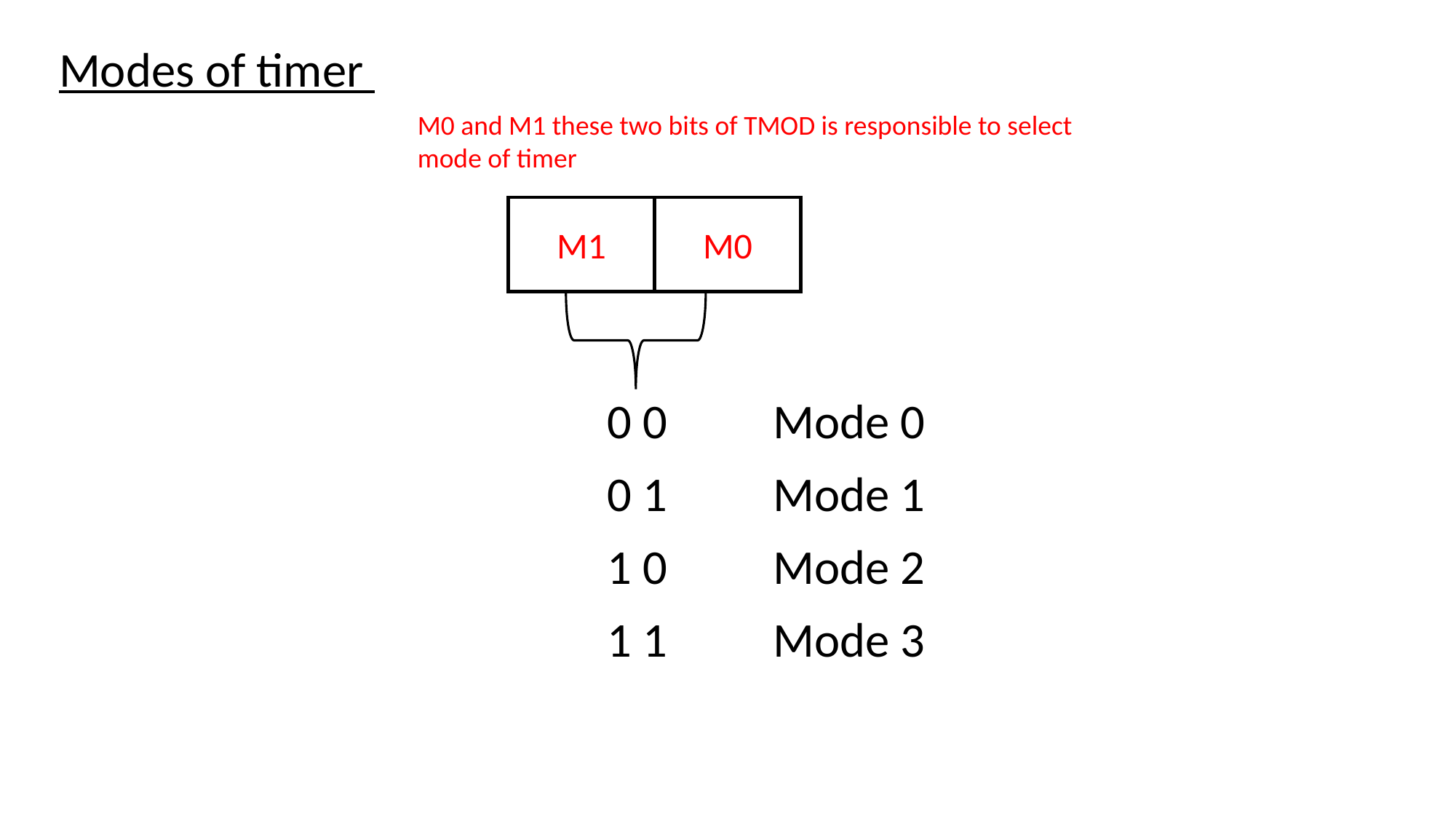

# Modes of timer
M0 and M1 these two bits of TMOD is responsible to select mode of timer
M1
M0

| 0 0 | Mode 0 |
| --- | --- |
| 0 1 | Mode 1 |
| 1 0 | Mode 2 |
| 1 1 | Mode 3 |